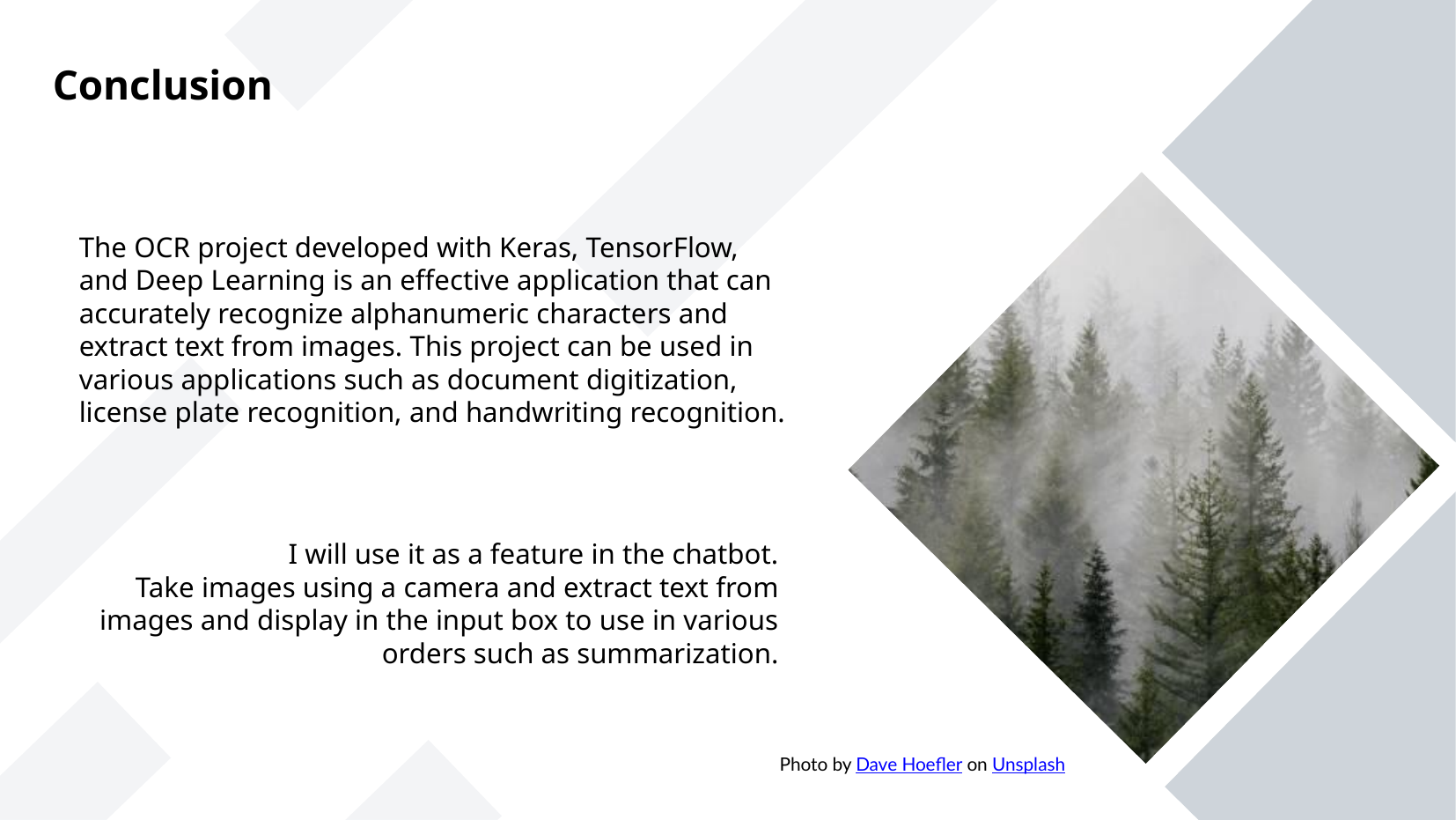

Conclusion

The OCR project developed with Keras, TensorFlow, and Deep Learning is an effective application that can accurately recognize alphanumeric characters and extract text from images. This project can be used in various applications such as document digitization, license plate recognition, and handwriting recognition.
I will use it as a feature in the chatbot.
Take images using a camera and extract text from images and display in the input box to use in various orders such as summarization.
Photo by Dave Hoefler on Unsplash